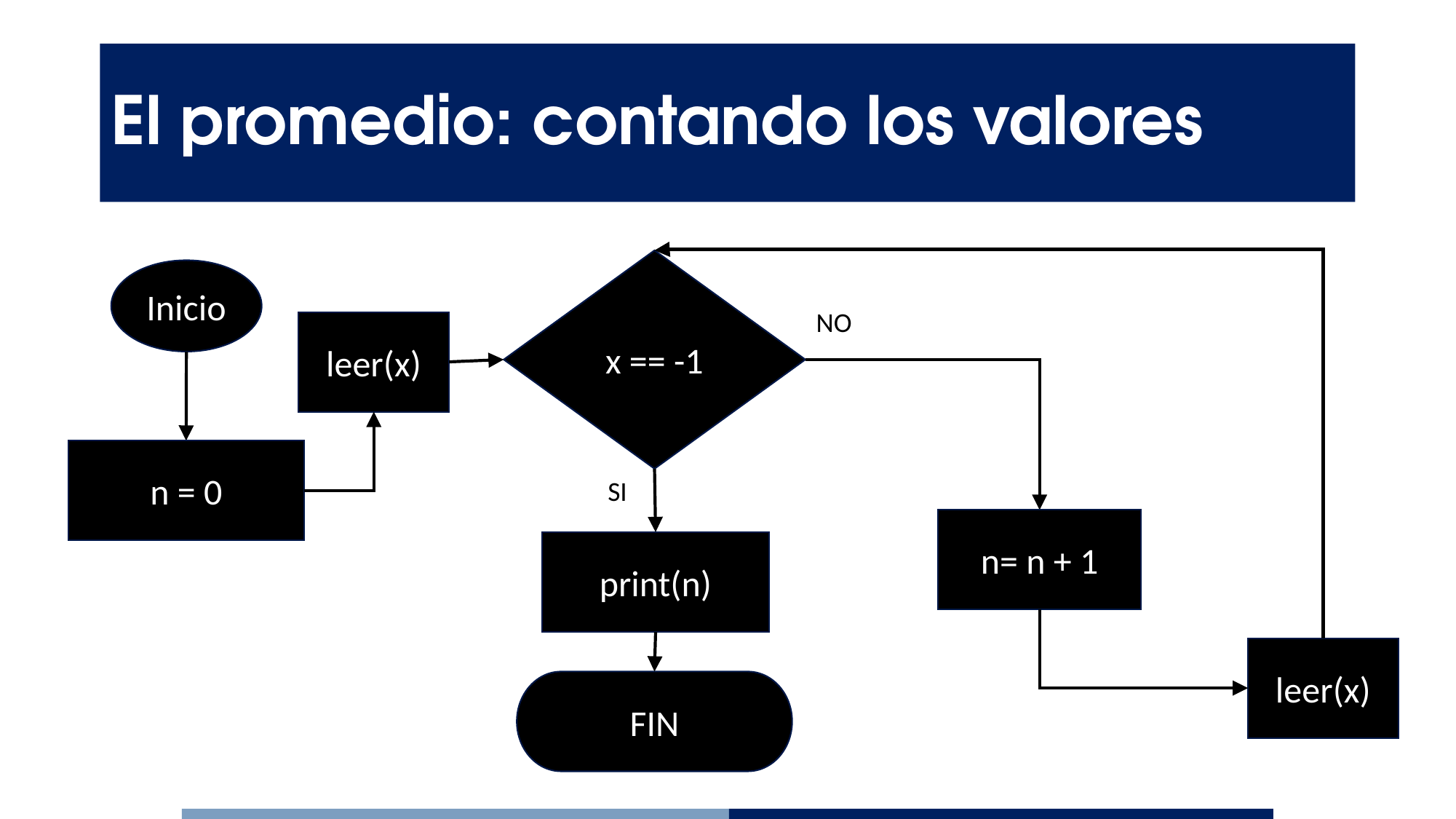

# El promedio: contando los valores
x == -1
Inicio
NO
leer(x)
n = 0
SI
n= n + 1
print(n)
leer(x)
FIN